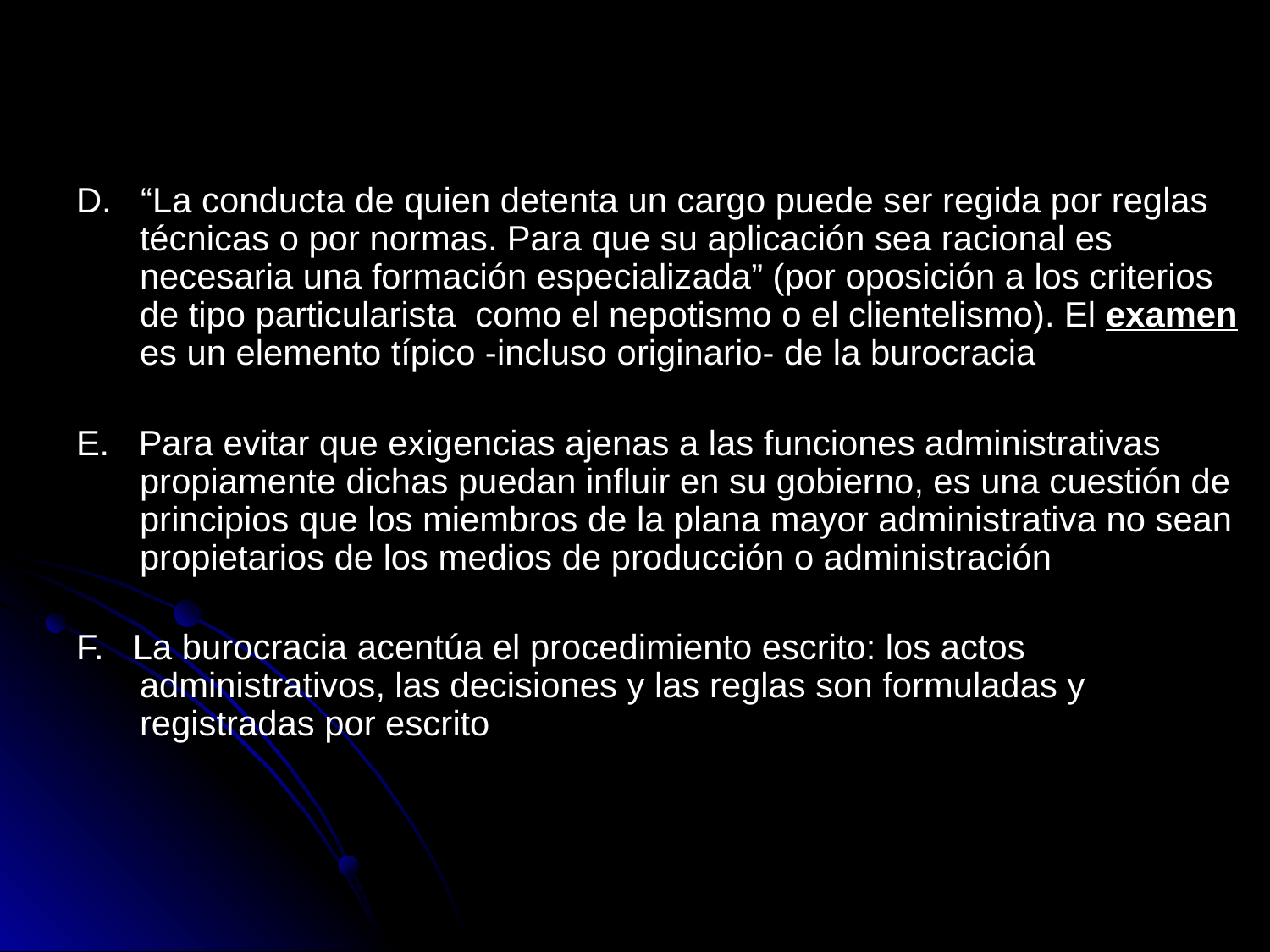

D.   “La conducta de quien detenta un cargo puede ser regida por reglas técnicas o por normas. Para que su aplicación sea racional es necesaria una formación especializada” (por oposición a los criterios de tipo particularista  como el nepotismo o el clientelismo). El examen es un elemento típico -incluso originario- de la burocracia

E.   Para evitar que exigencias ajenas a las funciones administrativas propiamente dichas puedan influir en su gobierno, es una cuestión de principios que los miembros de la plana mayor administrativa no sean propietarios de los medios de producción o administración

F.   La burocracia acentúa el procedimiento escrito: los actos administrativos, las decisiones y las reglas son formuladas y registradas por escrito